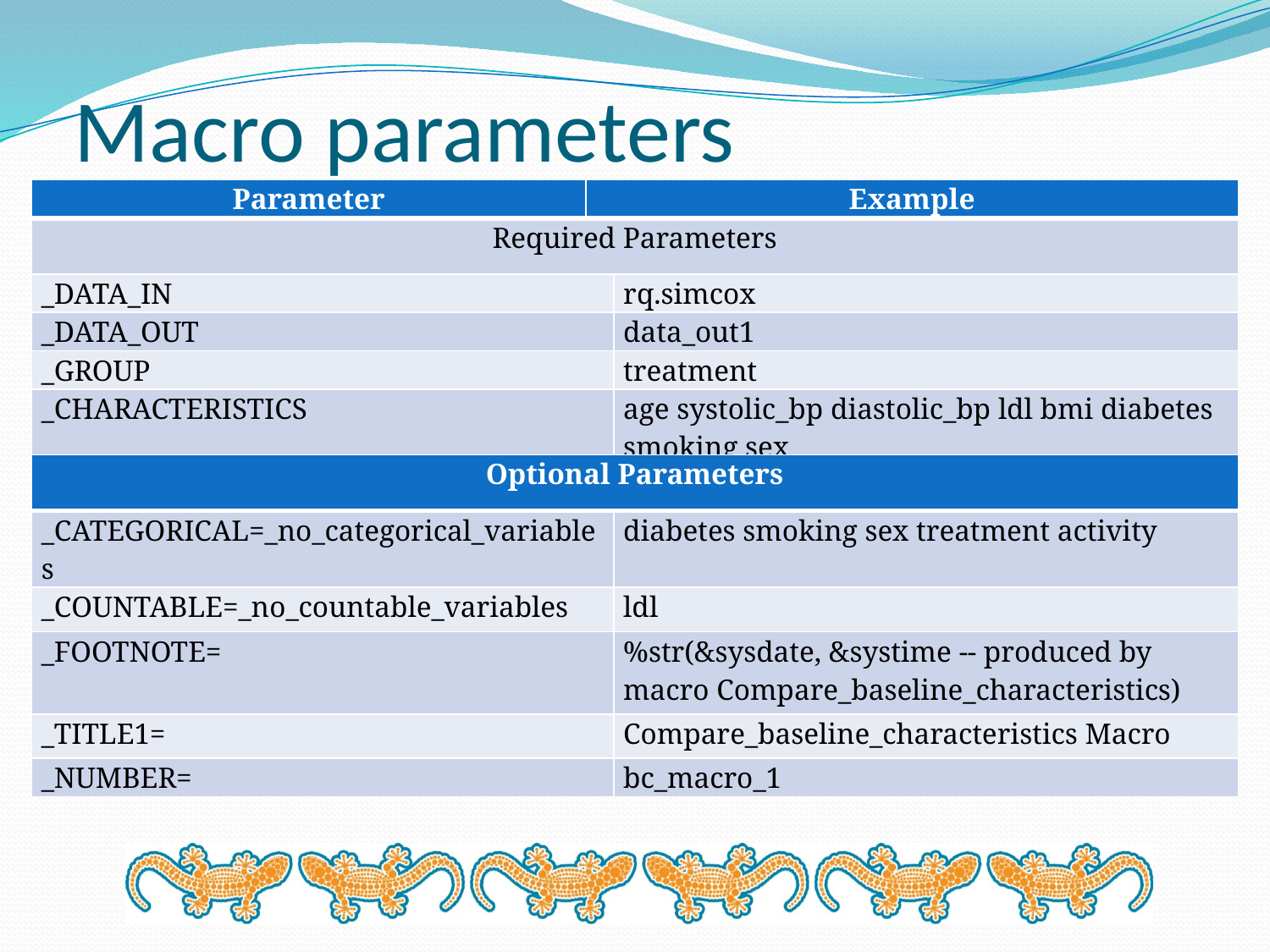

# Macro parameters
| Parameter | Example |  |
| --- | --- | --- |
| Required Parameters |  |  |
| \_DATA\_IN |  | rq.simcox |
| \_DATA\_OUT |  | data\_out1 |
| \_GROUP |  | treatment |
| \_CHARACTERISTICS |  | age systolic\_bp diastolic\_bp ldl bmi diabetes smoking sex |
| Optional Parameters |  |  |
| --- | --- | --- |
| \_CATEGORICAL=\_no\_categorical\_variables |  | diabetes smoking sex treatment activity |
| \_COUNTABLE=\_no\_countable\_variables |  | ldl |
| \_FOOTNOTE= |  | %str(&sysdate, &systime -- produced by macro Compare\_baseline\_characteristics) |
| \_TITLE1= |  | Compare\_baseline\_characteristics Macro |
| \_NUMBER= |  | bc\_macro\_1 |